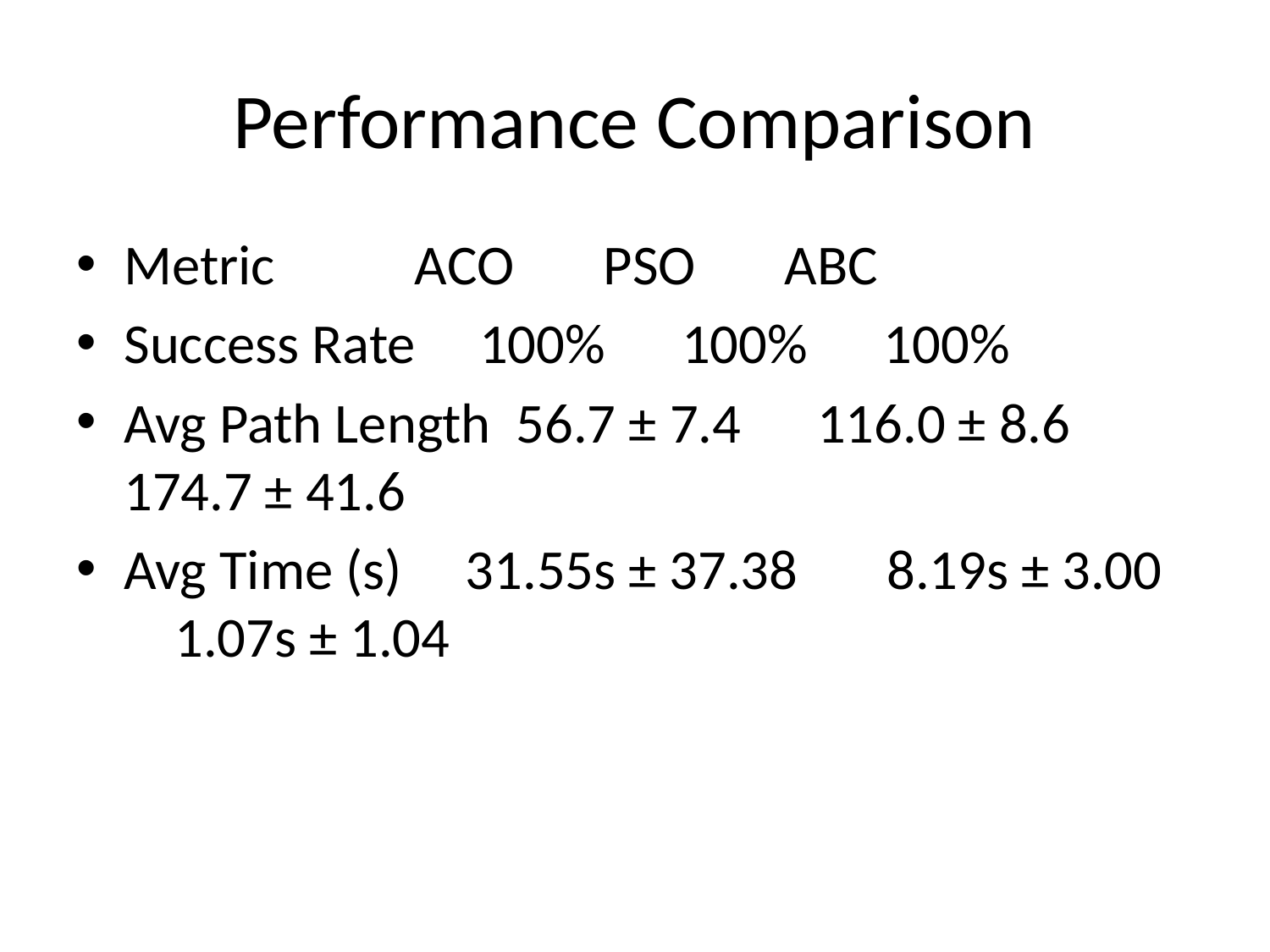

# Performance Comparison
Metric           ACO       PSO       ABC
Success Rate     100%      100%      100%
Avg Path Length  56.7 ± 7.4      116.0 ± 8.6      174.7 ± 41.6
Avg Time (s)     31.55s ± 37.38       8.19s ± 3.00       1.07s ± 1.04